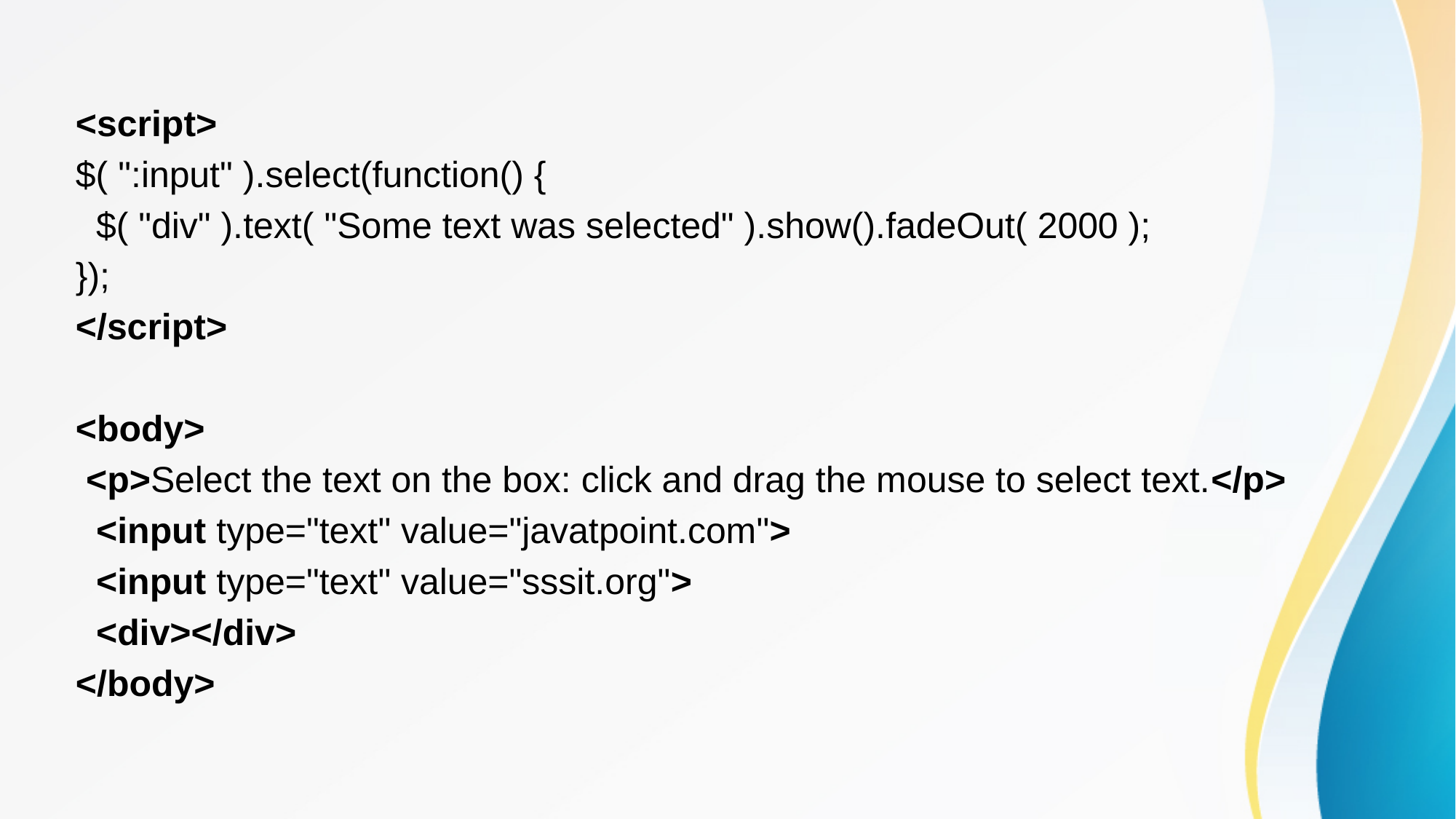

<script>
$( ":input" ).select(function() {
  $( "div" ).text( "Some text was selected" ).show().fadeOut( 2000 );
});
</script>

<body>
 <p>Select the text on the box: click and drag the mouse to select text.</p>
  <input type="text" value="javatpoint.com">
  <input type="text" value="sssit.org">
  <div></div>
</body>